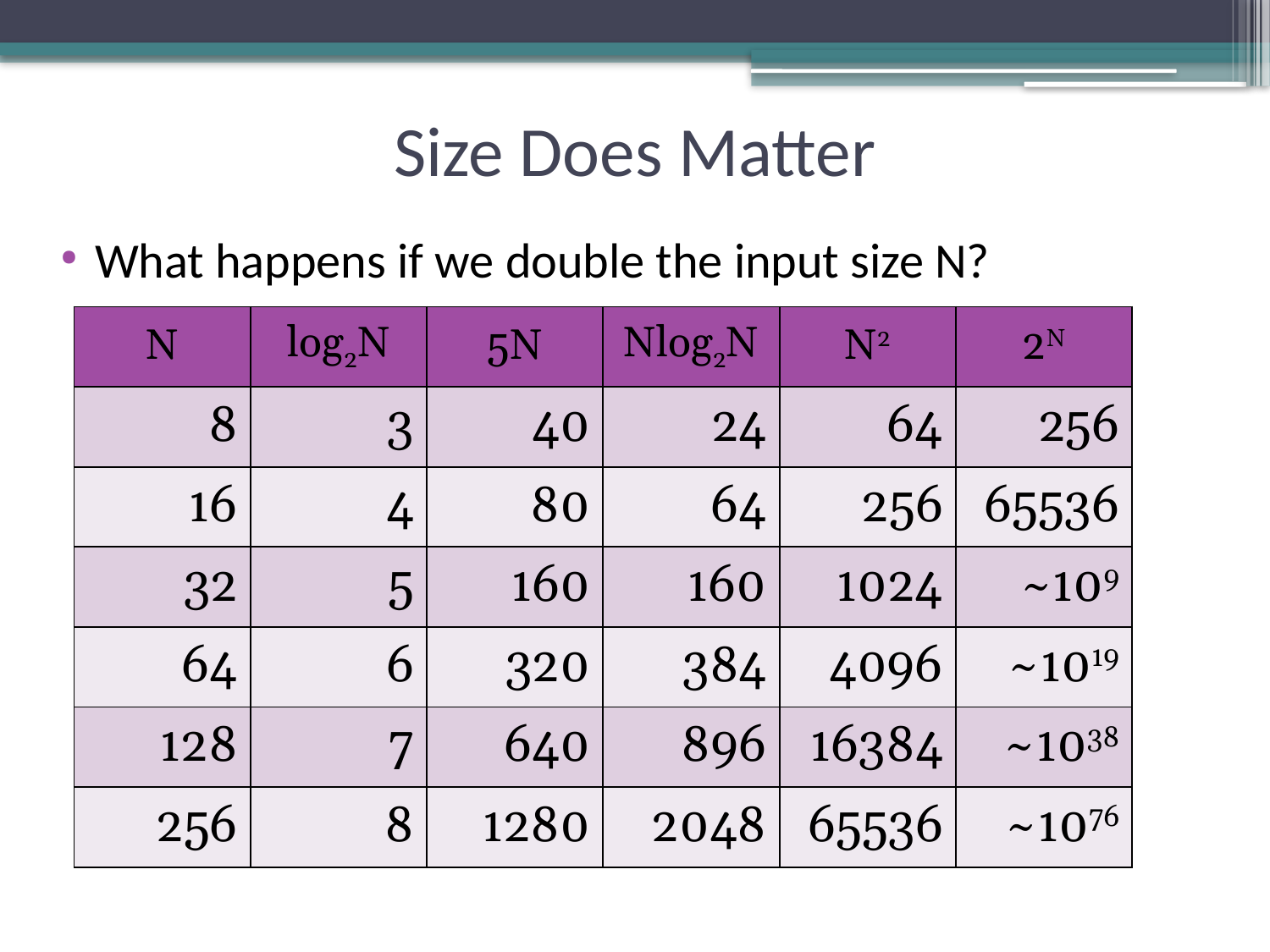

# Size Does Matter
What happens if we double the input size N?
| N | log2N | 5N | Nlog2N | N2 | 2N |
| --- | --- | --- | --- | --- | --- |
| 8 | 3 | 40 | 24 | 64 | 256 |
| 16 | 4 | 80 | 64 | 256 | 65536 |
| 32 | 5 | 160 | 160 | 1024 | ~109 |
| 64 | 6 | 320 | 384 | 4096 | ~1019 |
| 128 | 7 | 640 | 896 | 16384 | ~1038 |
| 256 | 8 | 1280 | 2048 | 65536 | ~1076 |